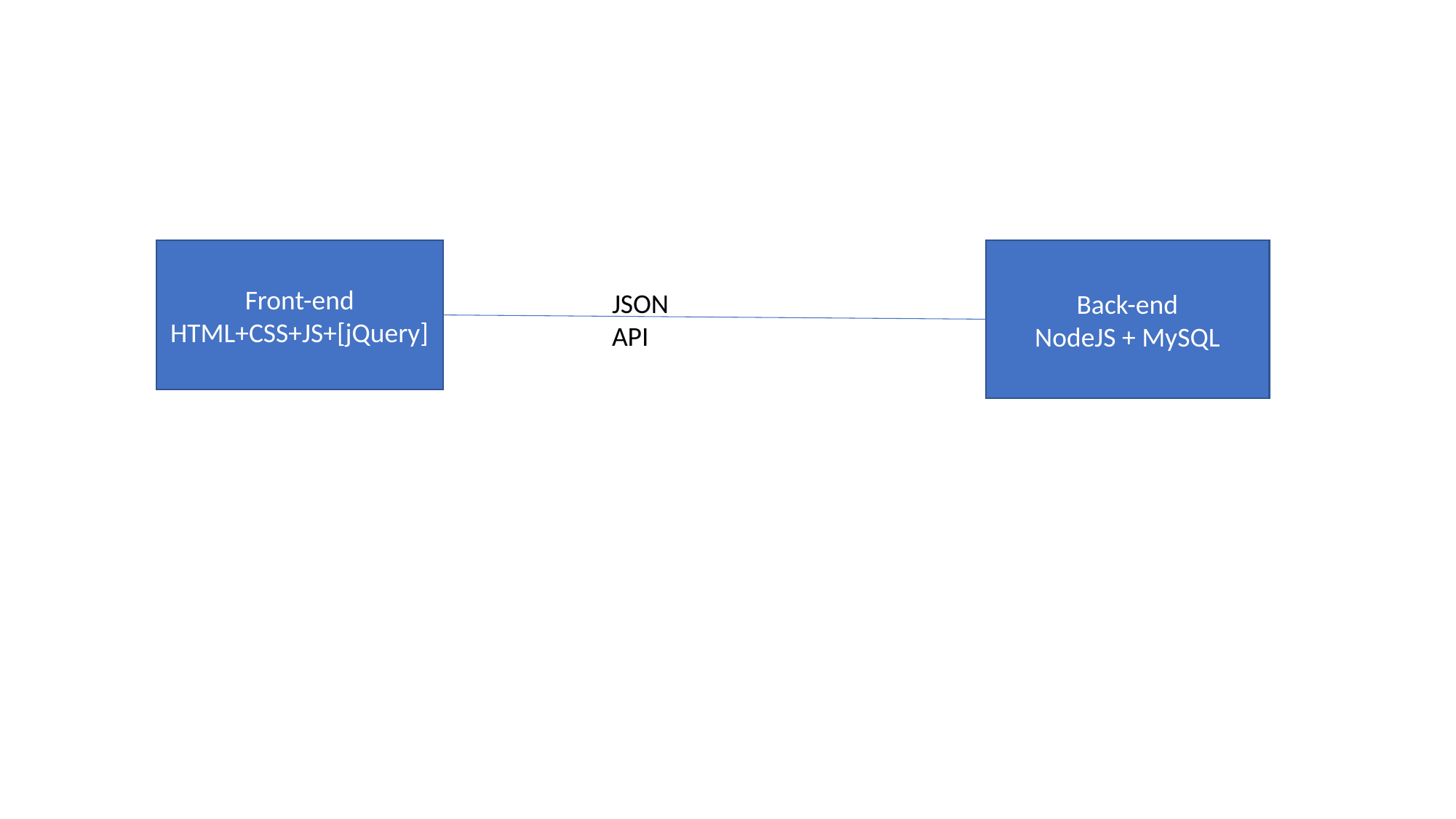

Front-end
HTML+CSS+JS+[jQuery]
Back-end
NodeJS + MySQL
JSON
API